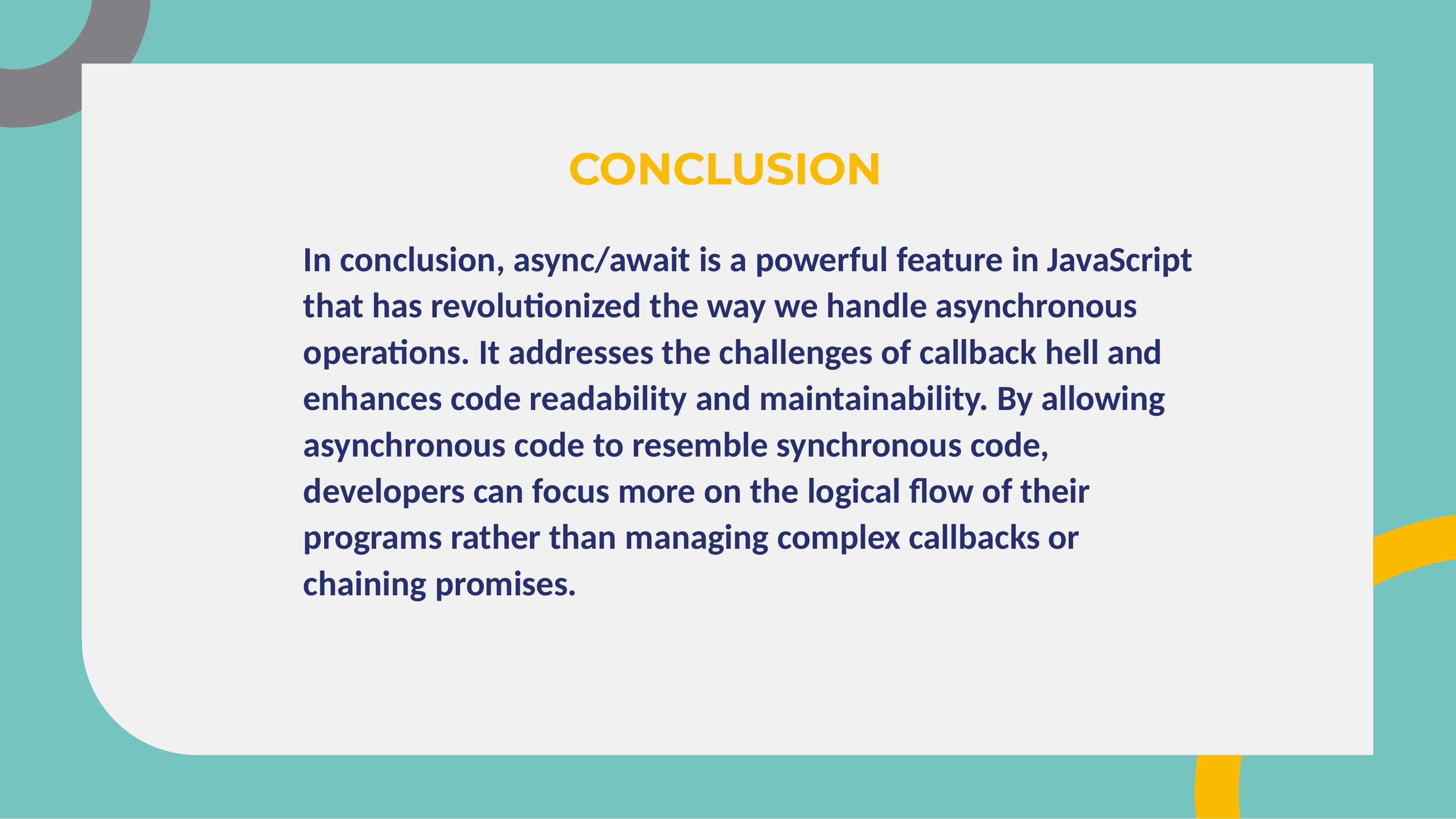

# CONCLUSION
In conclusion, async/await is a powerful feature in JavaScript that has revolutionized the way we handle asynchronous operations. It addresses the challenges of callback hell and enhances code readability and maintainability. By allowing asynchronous code to resemble synchronous code, developers can focus more on the logical flow of their programs rather than managing complex callbacks or chaining promises.